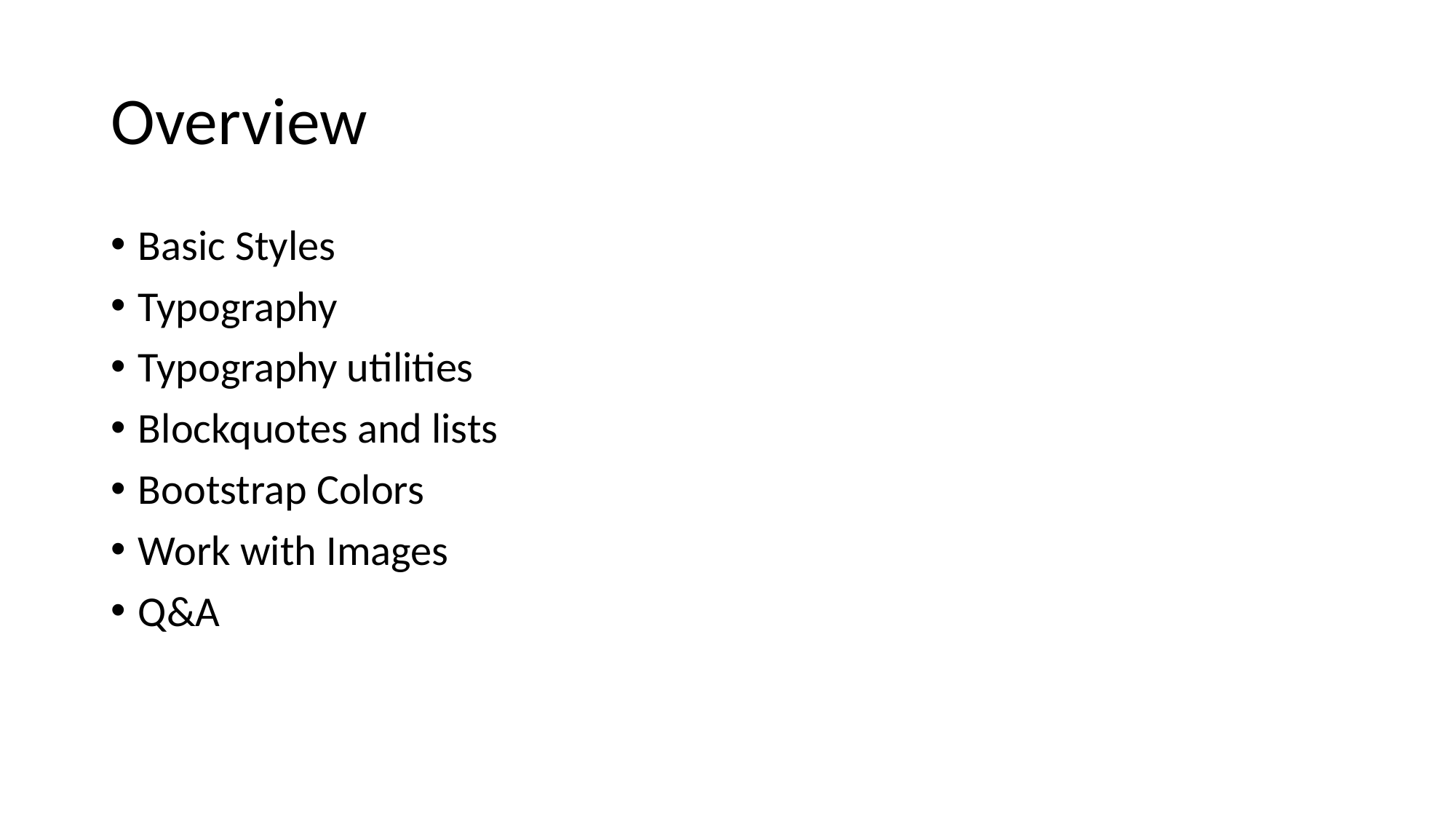

# Overview
Basic Styles
Typography
Typography utilities
Blockquotes and lists
Bootstrap Colors
Work with Images
Q&A